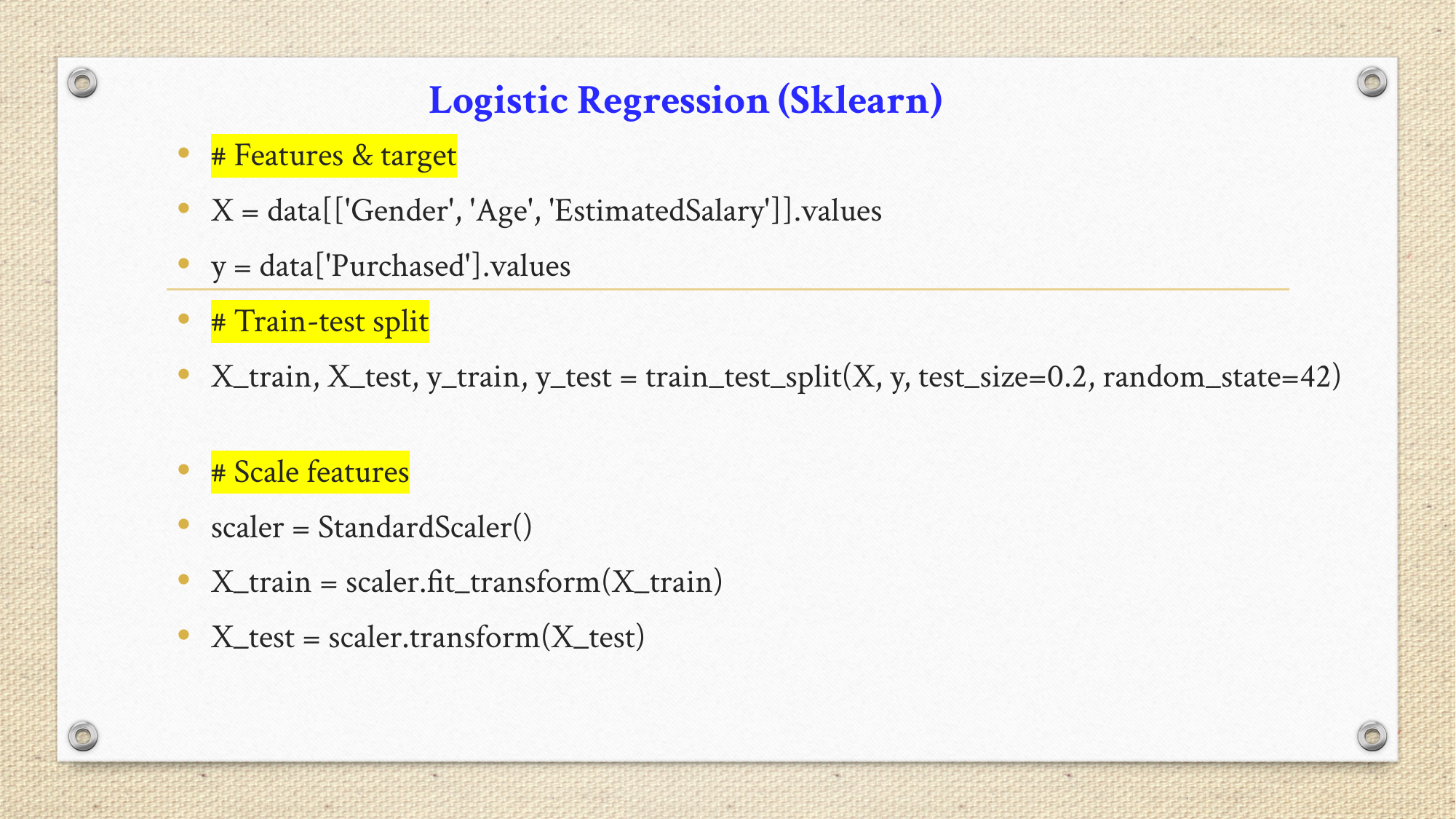

# Logistic Regression (Sklearn)
# Features & target
X = data[['Gender', 'Age', 'EstimatedSalary']].values
y = data['Purchased'].values
# Train-test split
X_train, X_test, y_train, y_test = train_test_split(X, y, test_size=0.2, random_state=42)
# Scale features
scaler = StandardScaler()
X_train = scaler.fit_transform(X_train)
X_test = scaler.transform(X_test)